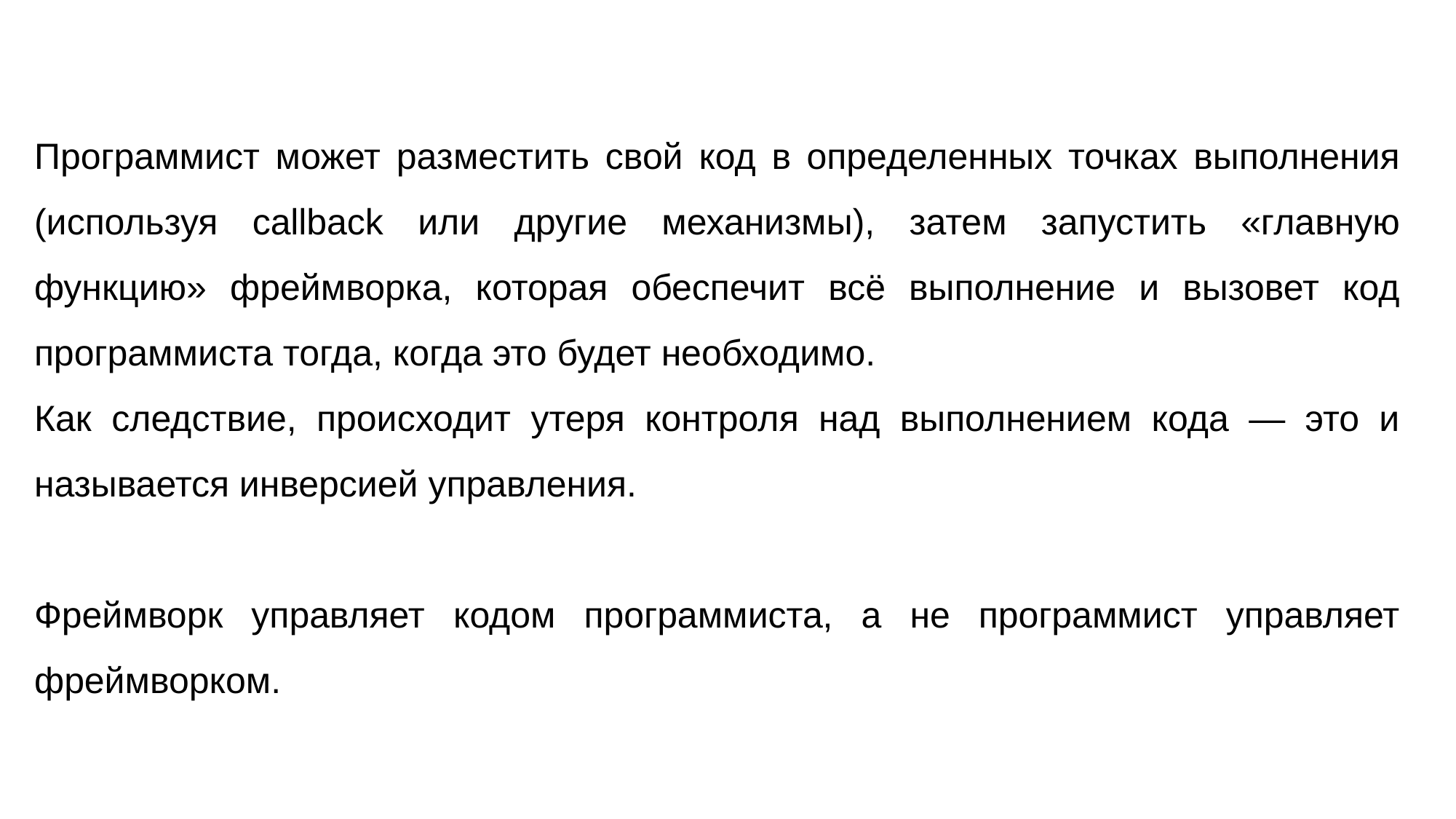

Программист может разместить свой код в определенных точках выполнения (используя callback или другие механизмы), затем запустить «главную функцию» фреймворка, которая обеспечит всё выполнение и вызовет код программиста тогда, когда это будет необходимо.
Как следствие, происходит утеря контроля над выполнением кода — это и называется инверсией управления.

Фреймворк управляет кодом программиста, а не программист управляет фреймворком.